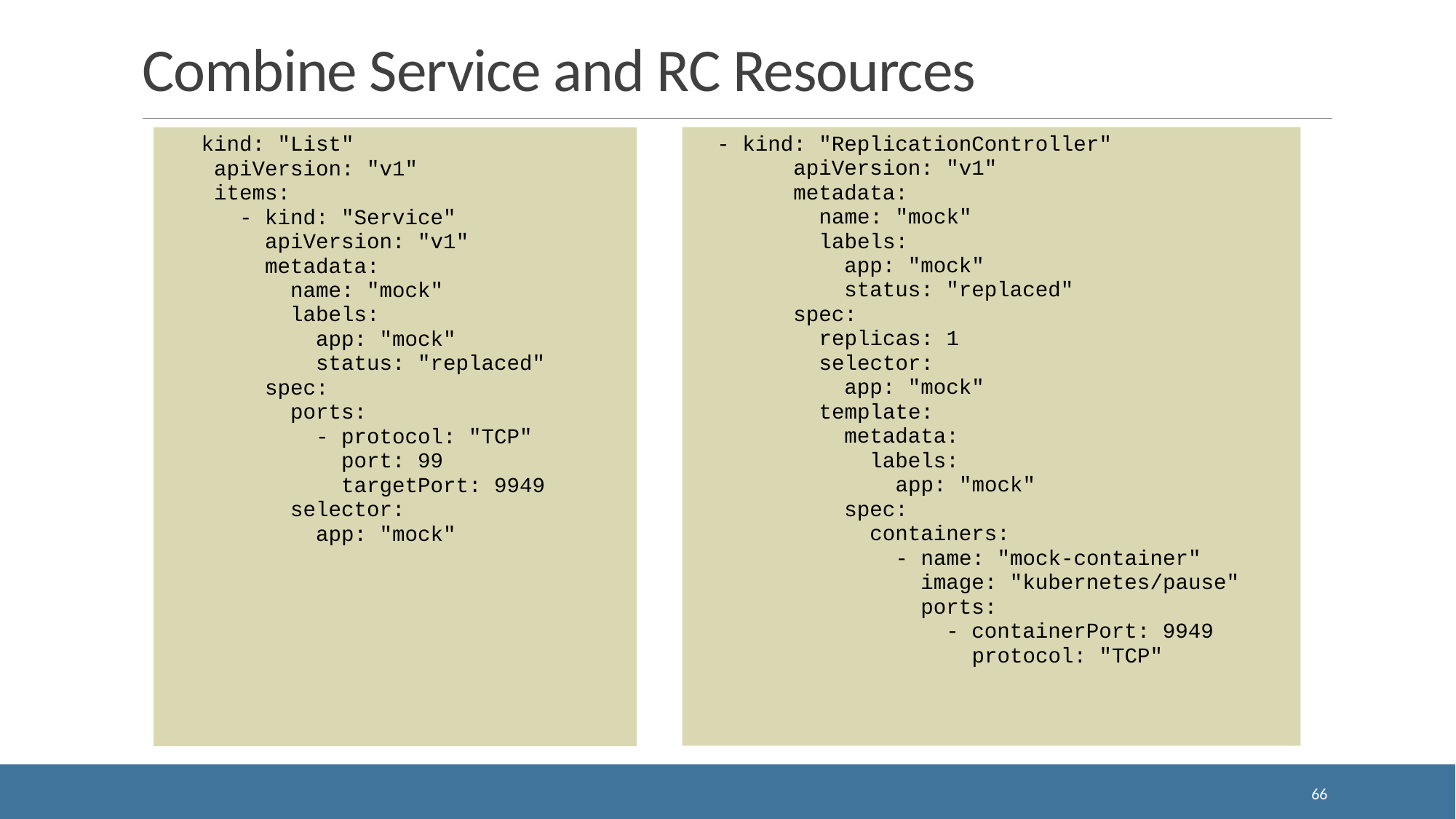

# Combine Service and RC Resources
- kind: "ReplicationController"
      apiVersion: "v1"
      metadata:
        name: "mock"
        labels:
          app: "mock"
          status: "replaced"
      spec:
        replicas: 1
        selector:
          app: "mock"
        template:
          metadata:
            labels:
              app: "mock"
          spec:
            containers:
              - name: "mock-container"
                image: "kubernetes/pause"
                ports:
                  - containerPort: 9949
                    protocol: "TCP"
 kind: "List"
  apiVersion: "v1"
  items:
    - kind: "Service"
      apiVersion: "v1"
      metadata:
        name: "mock"
        labels:
          app: "mock"
          status: "replaced"
      spec:
        ports:
          - protocol: "TCP"
            port: 99
            targetPort: 9949
        selector:
          app: "mock"

66